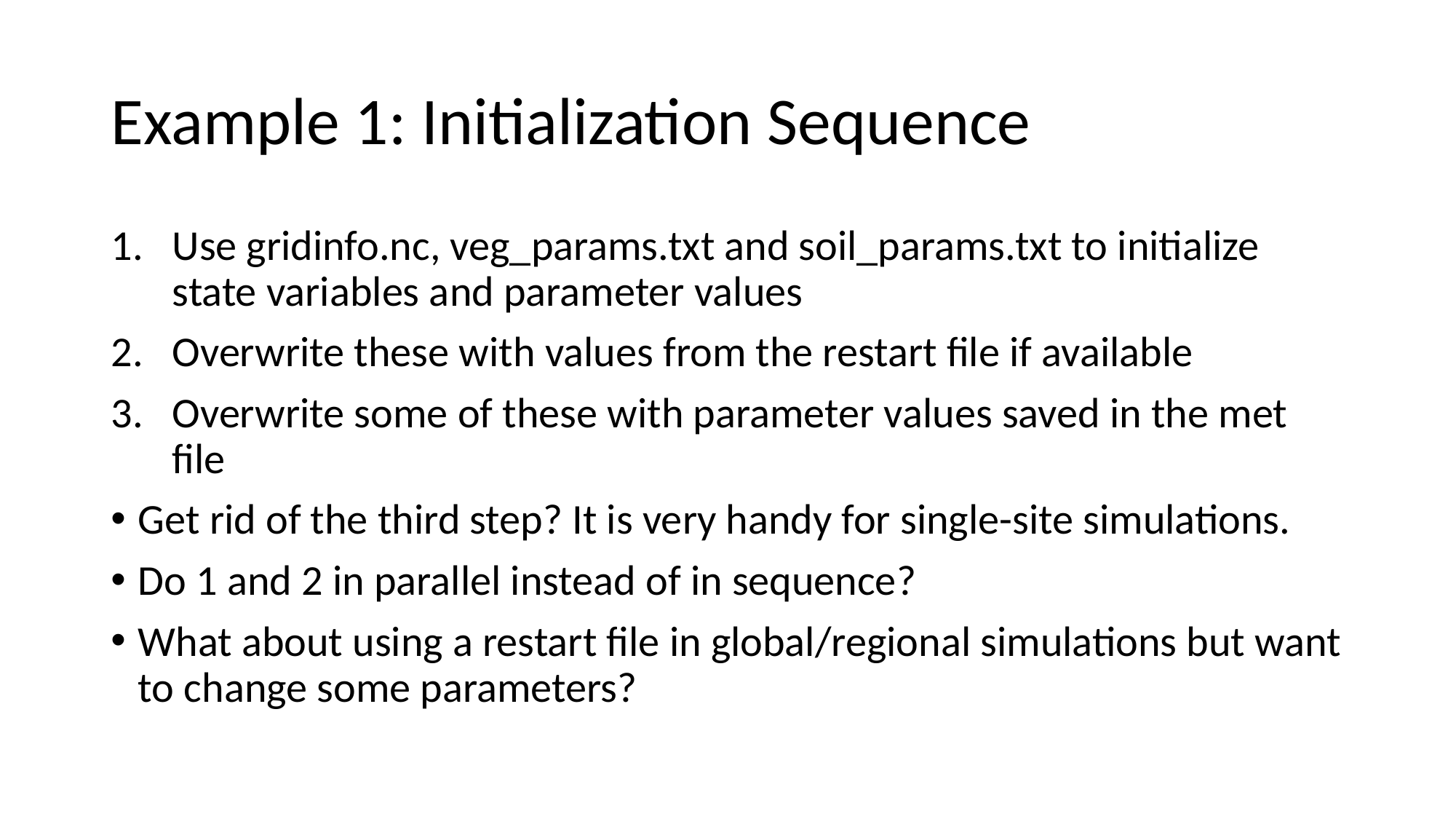

# Example 1: Initialization Sequence
Use gridinfo.nc, veg_params.txt and soil_params.txt to initialize state variables and parameter values
Overwrite these with values from the restart file if available
Overwrite some of these with parameter values saved in the met file
Get rid of the third step? It is very handy for single-site simulations.
Do 1 and 2 in parallel instead of in sequence?
What about using a restart file in global/regional simulations but want to change some parameters?